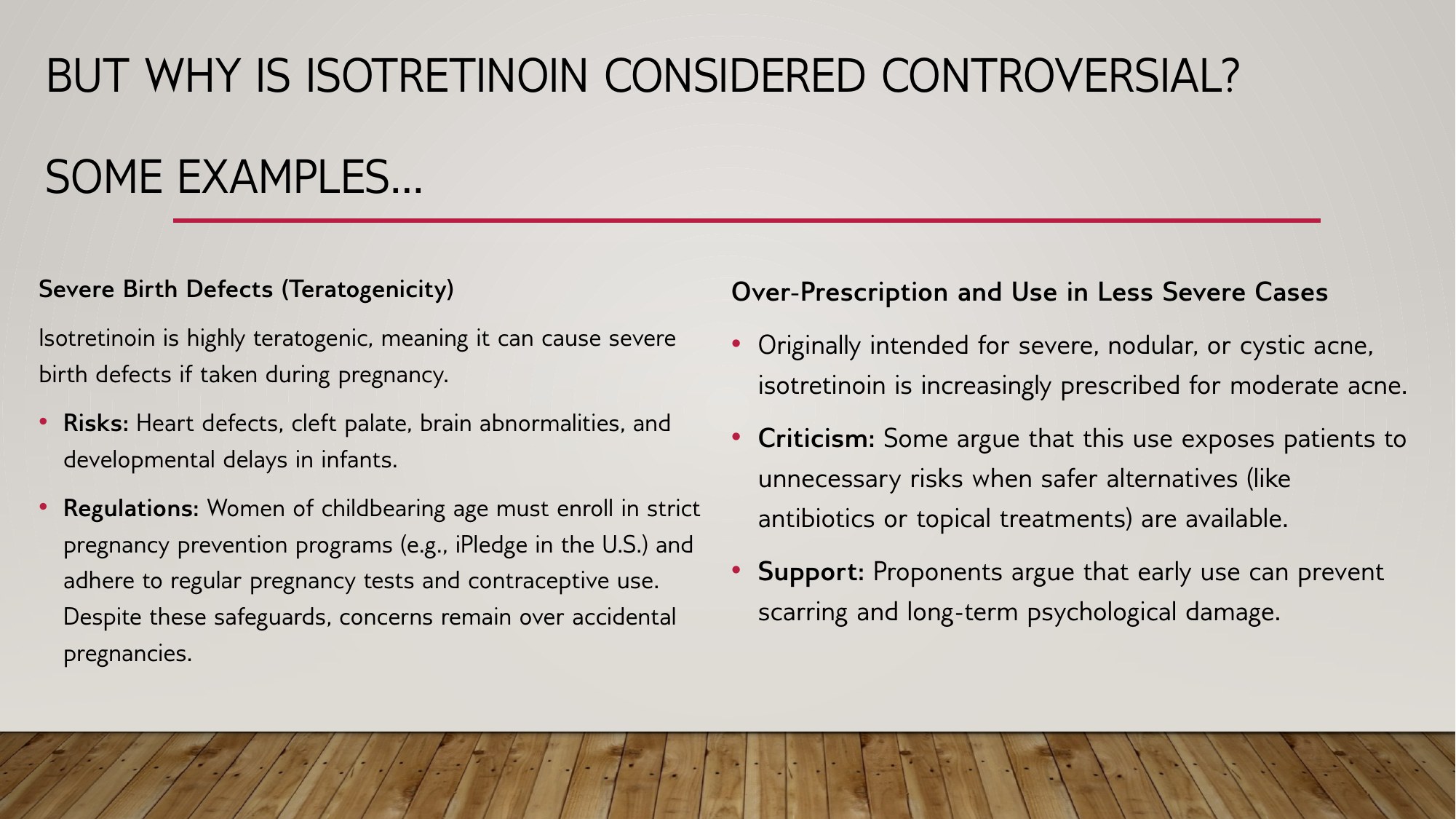

# But why is isotretinoin considered controversial?
Some examples…
Severe Birth Defects (Teratogenicity)
Isotretinoin is highly teratogenic, meaning it can cause severe birth defects if taken during pregnancy.
Risks: Heart defects, cleft palate, brain abnormalities, and developmental delays in infants.
Regulations: Women of childbearing age must enroll in strict pregnancy prevention programs (e.g., iPledge in the U.S.) and adhere to regular pregnancy tests and contraceptive use. Despite these safeguards, concerns remain over accidental pregnancies.
Over-Prescription and Use in Less Severe Cases
Originally intended for severe, nodular, or cystic acne, isotretinoin is increasingly prescribed for moderate acne.
Criticism: Some argue that this use exposes patients to unnecessary risks when safer alternatives (like antibiotics or topical treatments) are available.
Support: Proponents argue that early use can prevent scarring and long-term psychological damage.